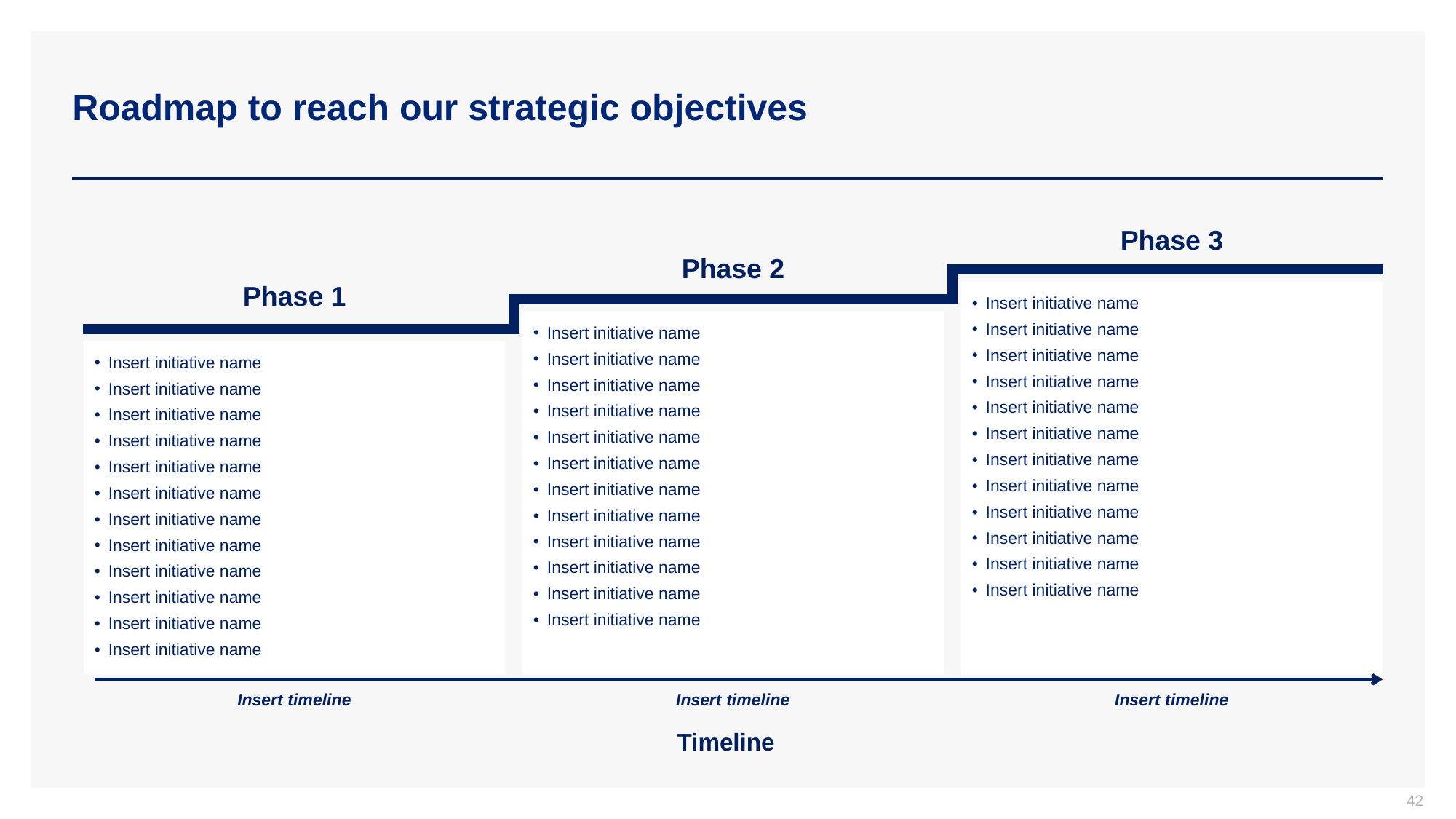

# Roadmap to reach our strategic objectives
Phase 3
Phase 2

Phase 1

Insert initiative name
Insert initiative name
Insert initiative name
Insert initiative name
Insert initiative name
Insert initiative name
Insert initiative name
Insert initiative name
Insert initiative name
Insert initiative name
Insert initiative name
Insert initiative name

Insert initiative name
Insert initiative name
Insert initiative name
Insert initiative name
Insert initiative name
Insert initiative name
Insert initiative name
Insert initiative name
Insert initiative name
Insert initiative name
Insert initiative name
Insert initiative name

Insert initiative name
Insert initiative name
Insert initiative name
Insert initiative name
Insert initiative name
Insert initiative name
Insert initiative name
Insert initiative name
Insert initiative name
Insert initiative name
Insert initiative name
Insert initiative name
Insert timeline
Insert timeline
Insert timeline
Timeline
42